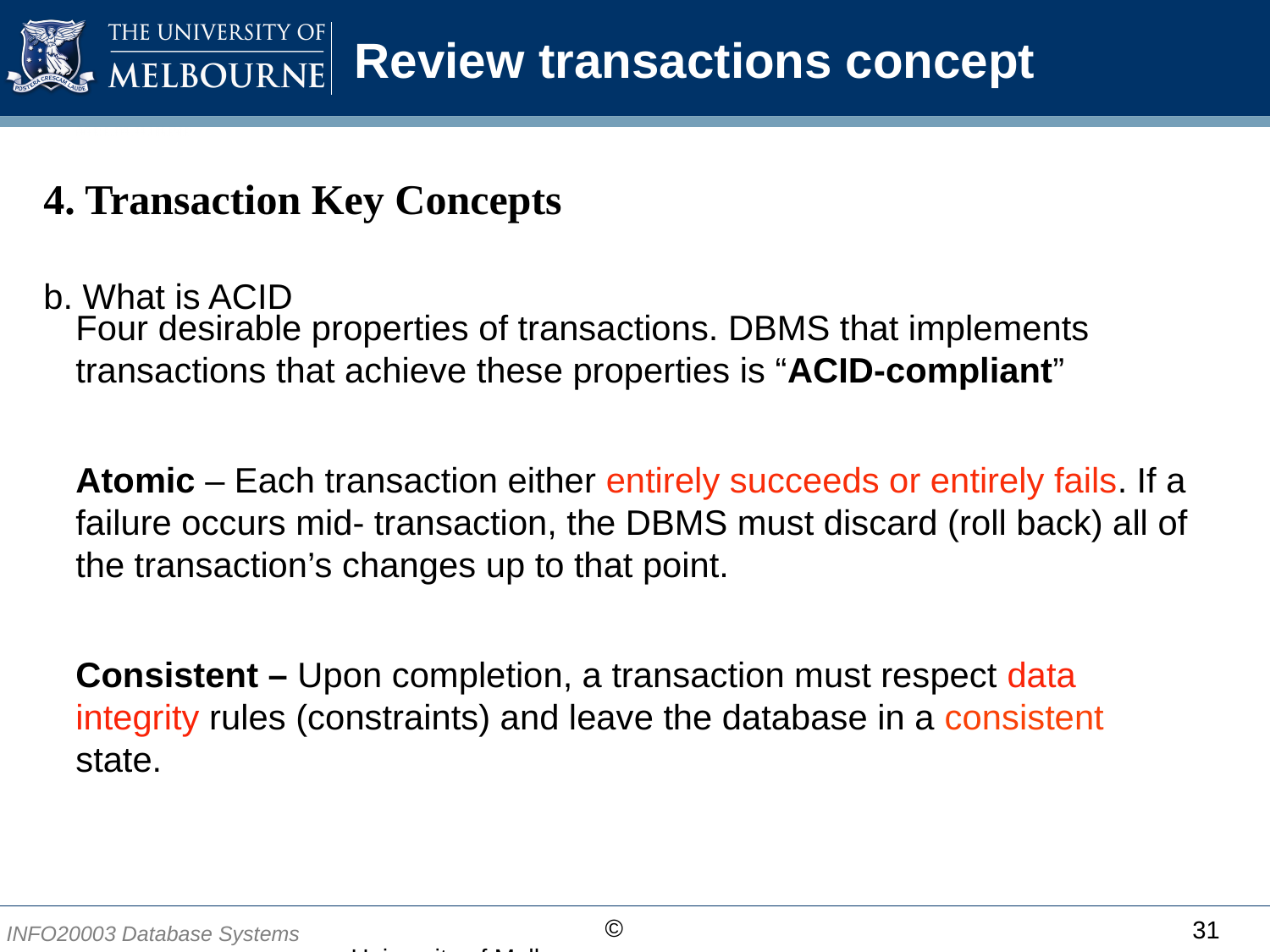

# Review transactions concept
4. Transaction Key Concepts
b. What is ACID
Four desirable properties of transactions. DBMS that implements transactions that achieve these properties is “ACID-compliant”

Atomic – Each transaction either entirely succeeds or entirely fails. If a failure occurs mid- transaction, the DBMS must discard (roll back) all of the transaction’s changes up to that point.

Consistent – Upon completion, a transaction must respect data integrity rules (constraints) and leave the database in a consistent state.
31